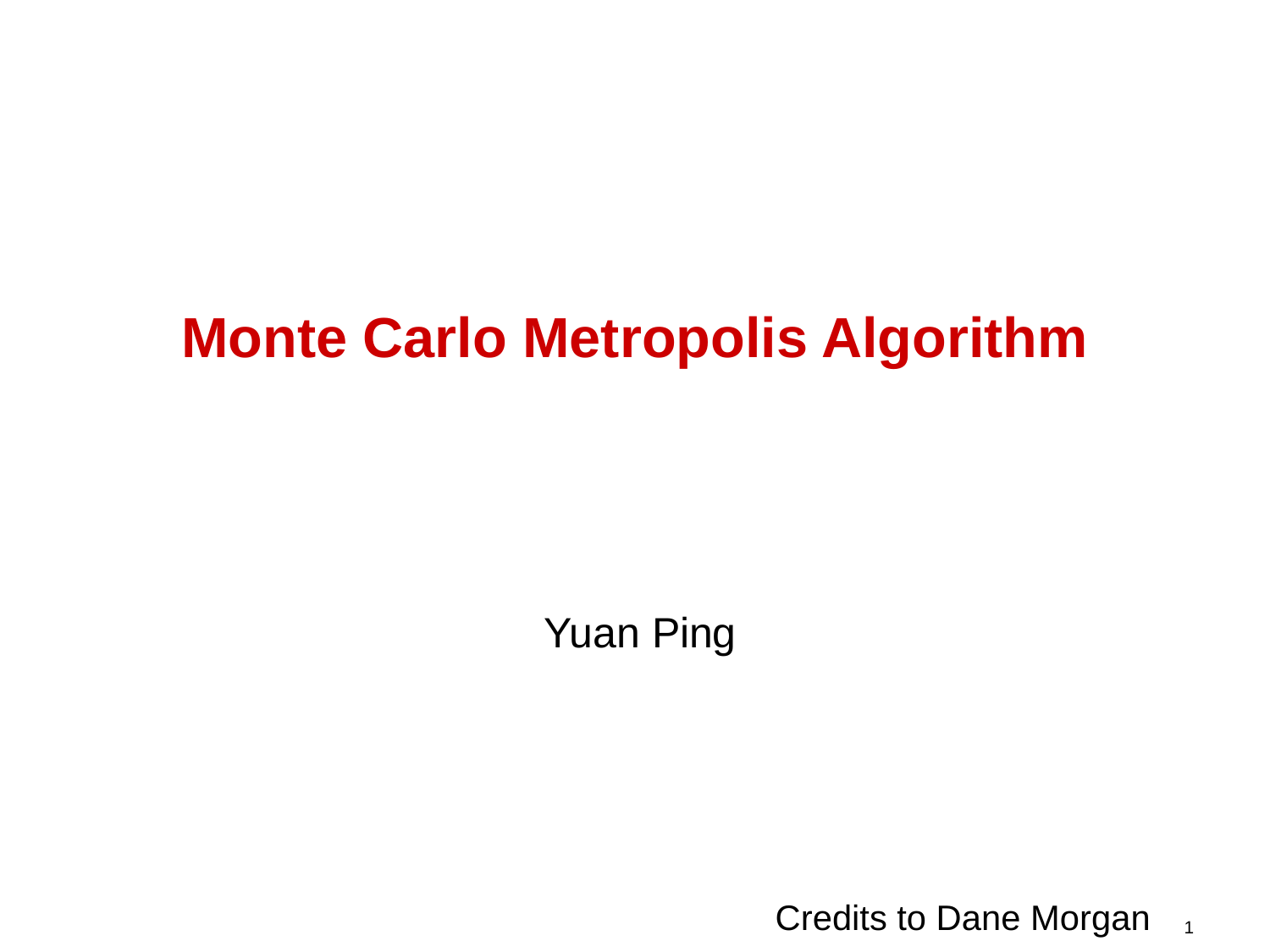

# Monte Carlo Metropolis Algorithm

Yuan Ping
Credits to Dane Morgan

1